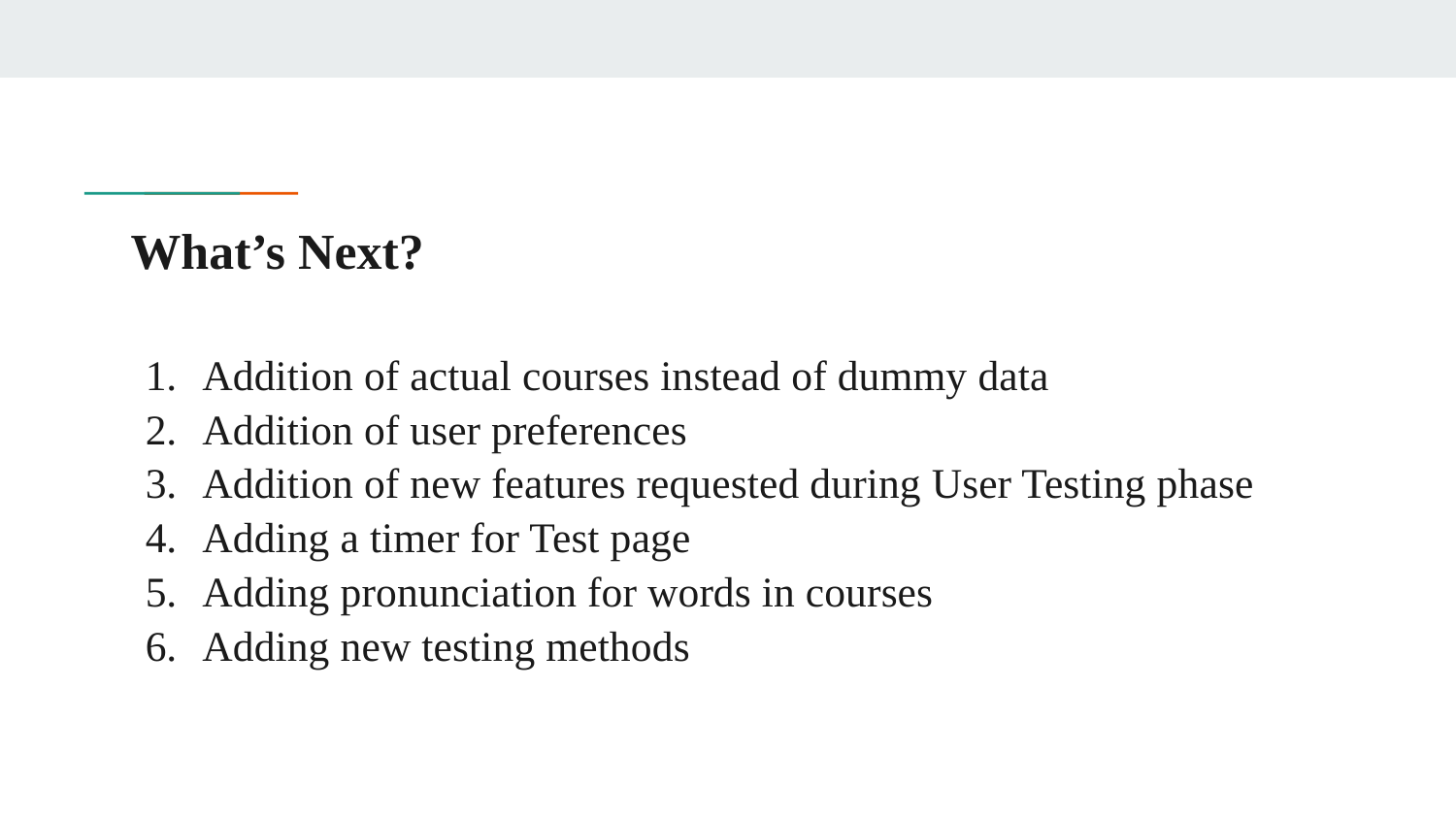

# What’s Next?

Addition of actual courses instead of dummy data
Addition of user preferences
Addition of new features requested during User Testing phase
Adding a timer for Test page
Adding pronunciation for words in courses
Adding new testing methods